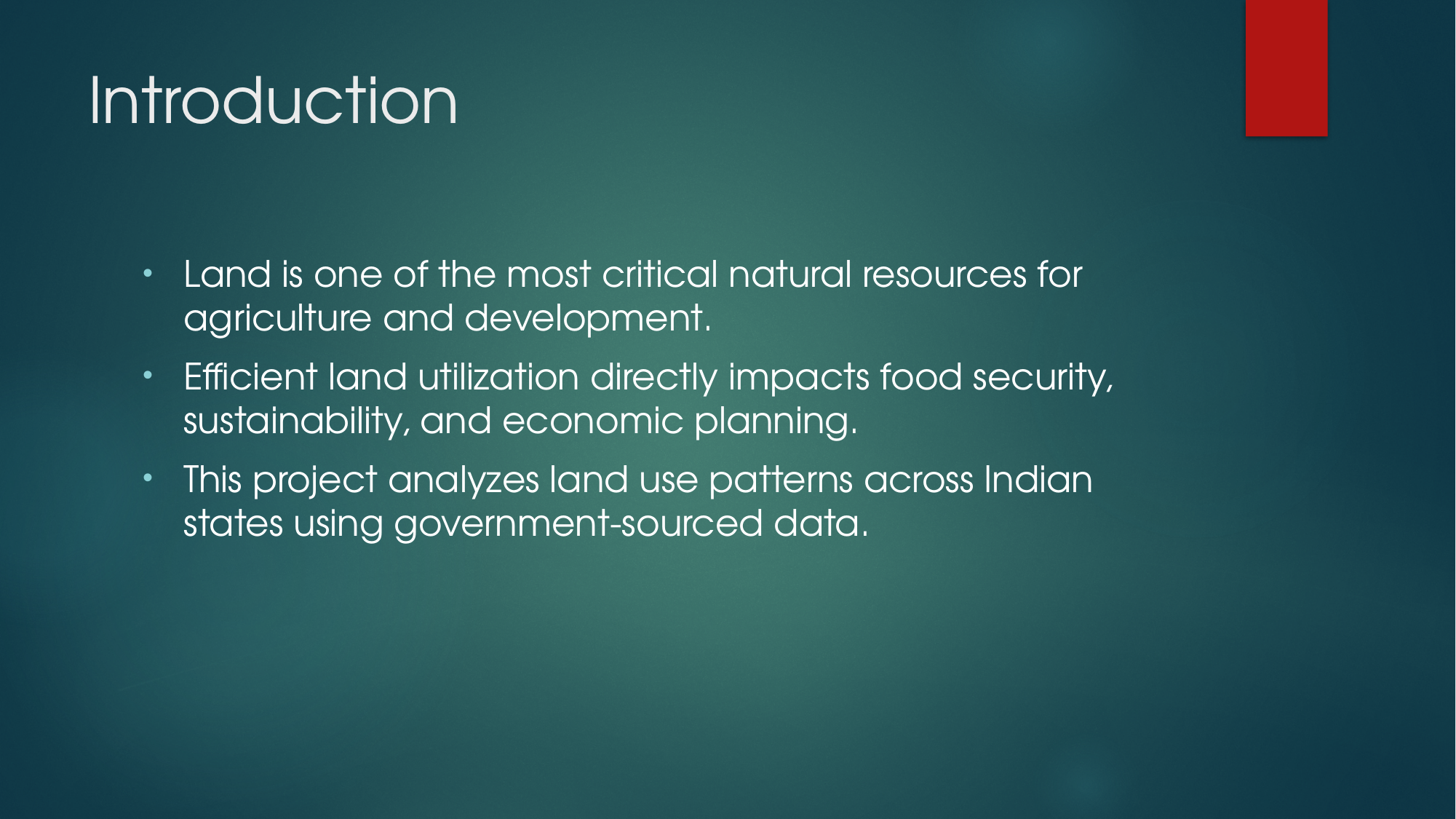

# Introduction
Land is one of the most critical natural resources for agriculture and development.
Efficient land utilization directly impacts food security, sustainability, and economic planning.
This project analyzes land use patterns across Indian states using government-sourced data.